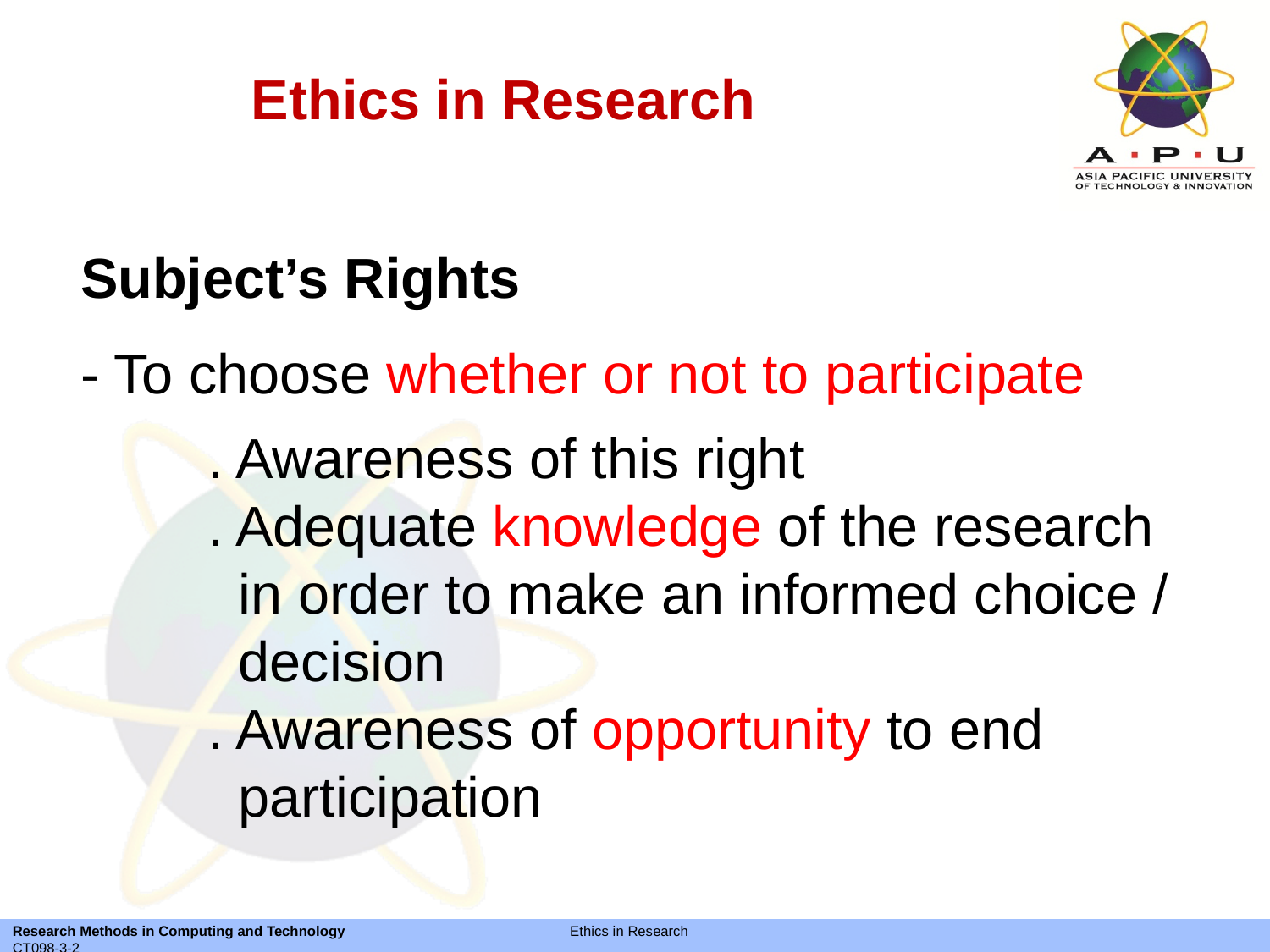

Ethics in Research
Subject’s Rights
- To choose whether or not to participate
	. Awareness of this right
	. Adequate knowledge of the research 	  in order to make an informed choice / 	  decision
	. Awareness of opportunity to end 		  participation